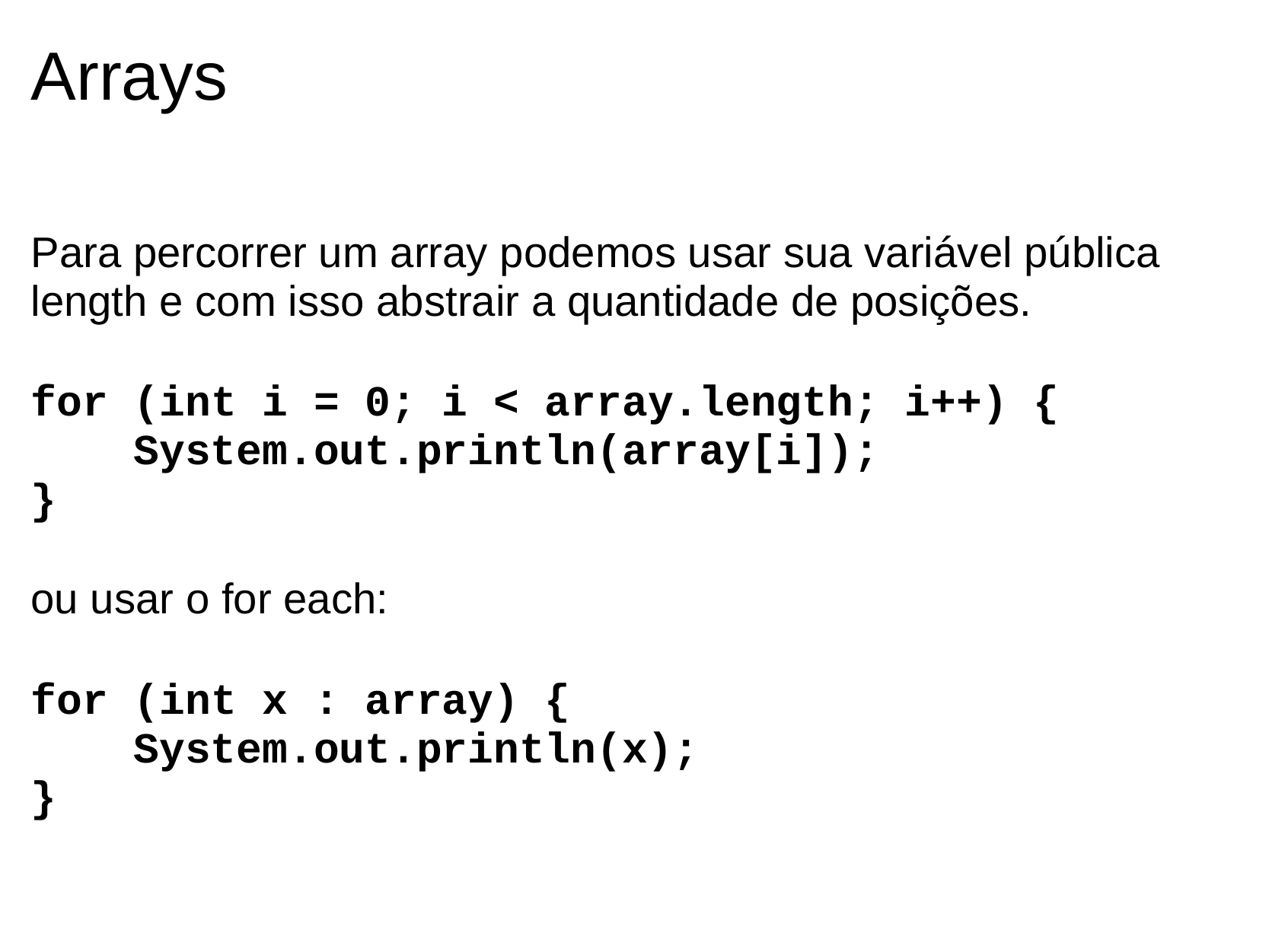

Arrays
Para percorrer um array podemos usar sua variável pública length e com isso abstrair a quantidade de posições.

for (int i = 0; i < array.length; i++) {
    System.out.println(array[i]);
}

ou usar o for each:

for (int x : array) {
    System.out.println(x);
}